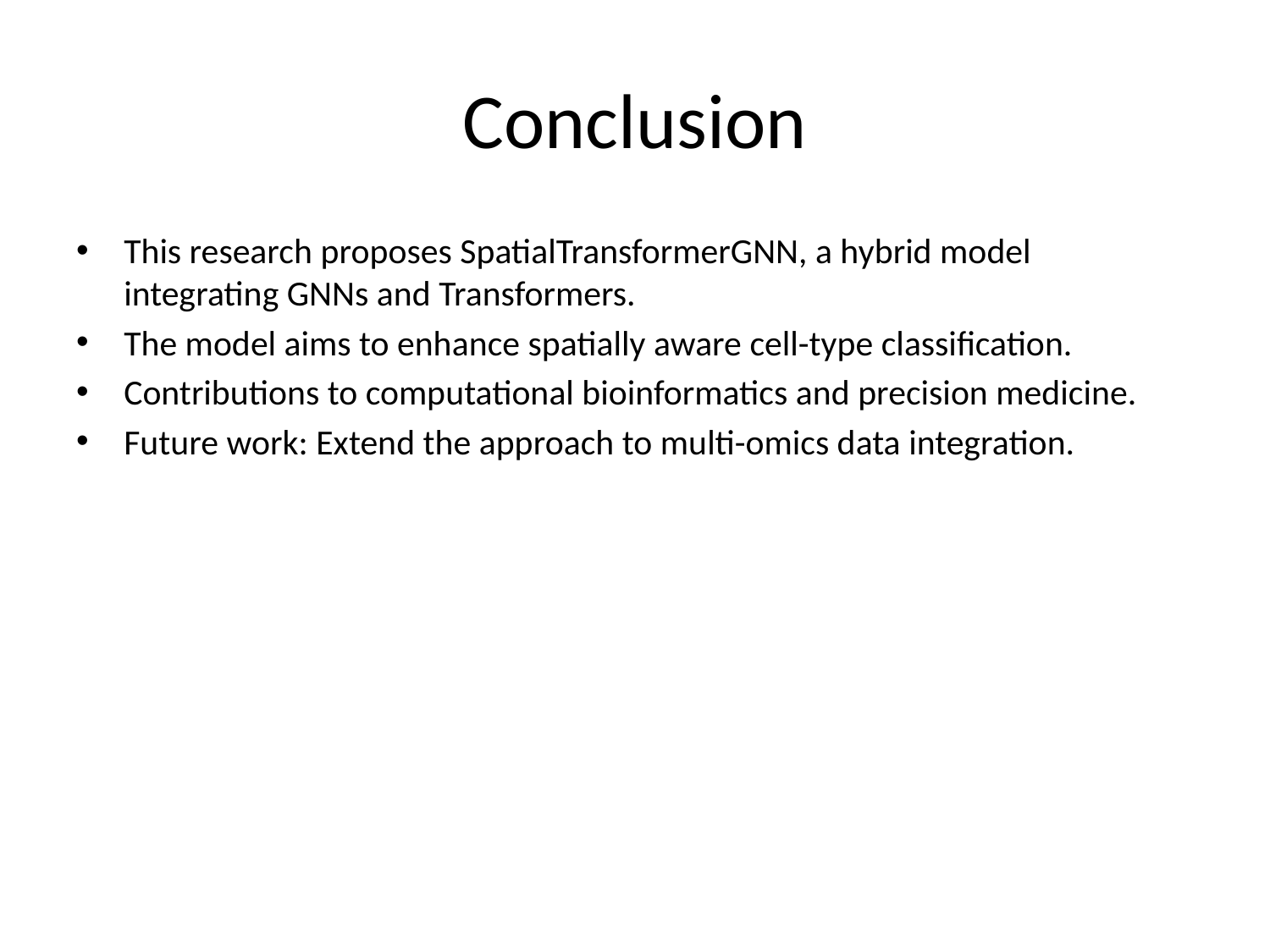

# Conclusion
This research proposes SpatialTransformerGNN, a hybrid model integrating GNNs and Transformers.
The model aims to enhance spatially aware cell-type classification.
Contributions to computational bioinformatics and precision medicine.
Future work: Extend the approach to multi-omics data integration.